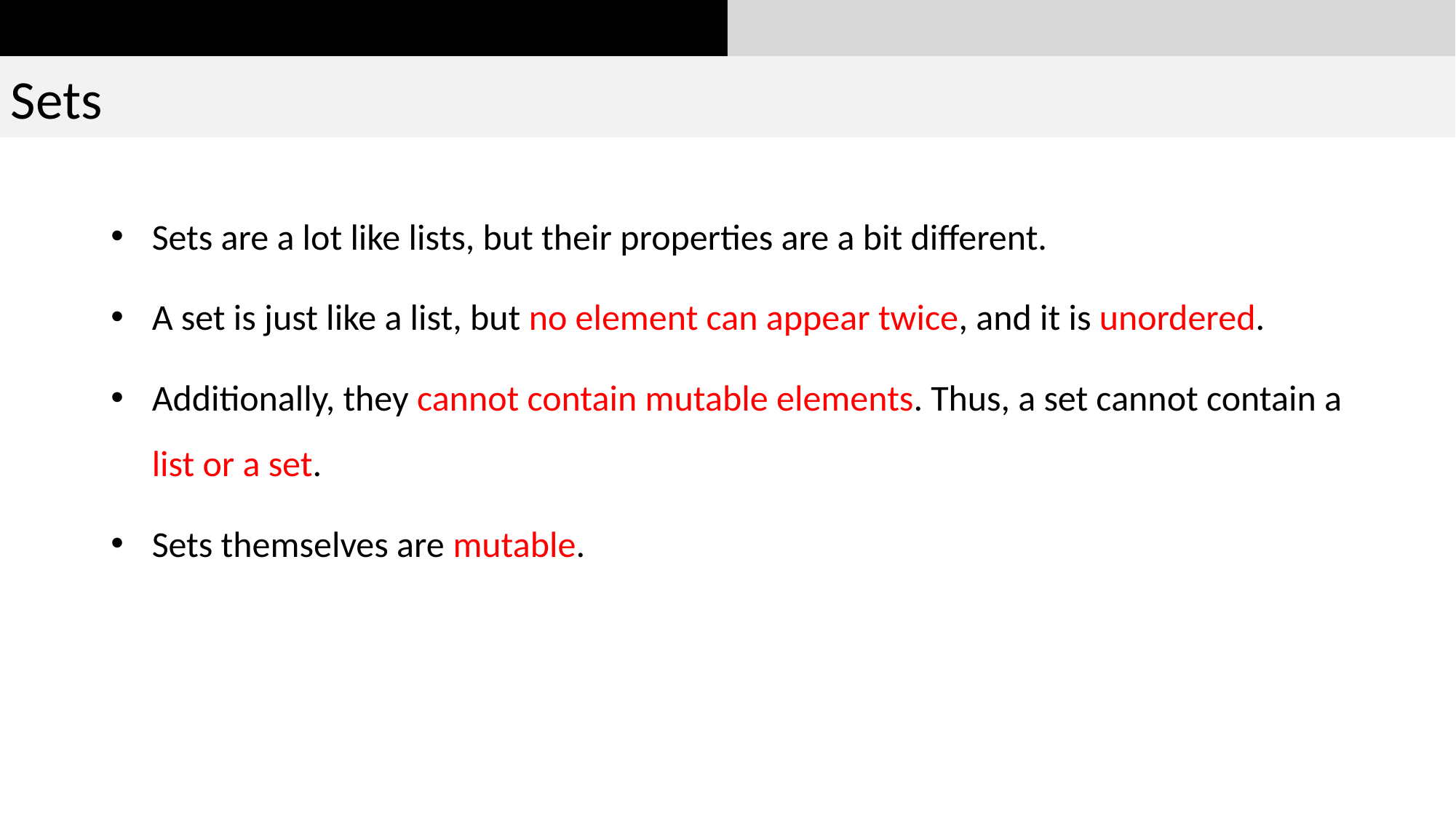

Sets
Sets are a lot like lists, but their properties are a bit different.
A set is just like a list, but no element can appear twice, and it is unordered.
Additionally, they cannot contain mutable elements. Thus, a set cannot contain a list or a set.
Sets themselves are mutable.